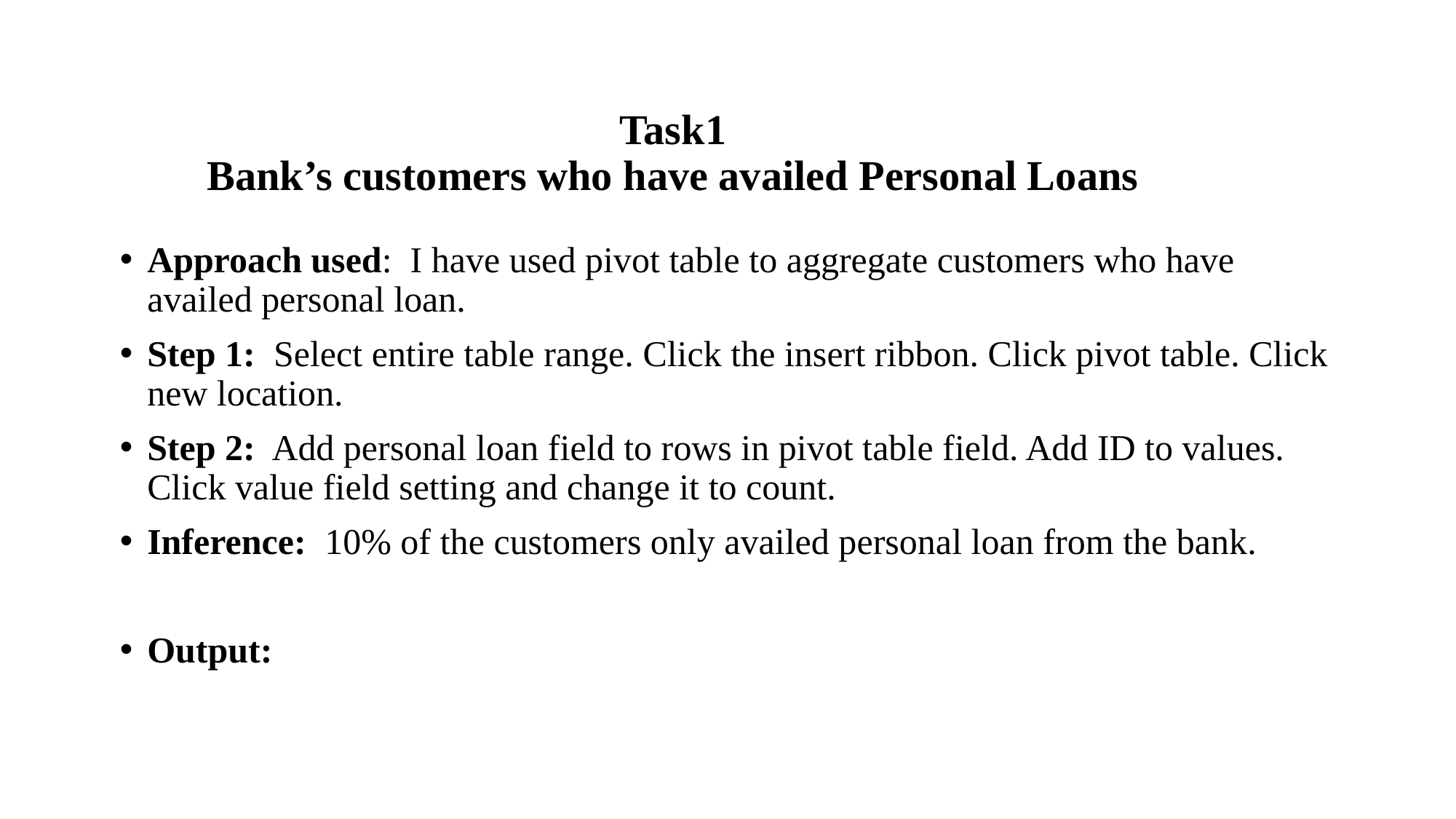

# Task1 Bank’s customers who have availed Personal Loans
Approach used:  I have used pivot table to aggregate customers who have availed personal loan.
Step 1:  Select entire table range. Click the insert ribbon. Click pivot table. Click new location.
Step 2:  Add personal loan field to rows in pivot table field. Add ID to values. Click value field setting and change it to count.
Inference:  10% of the customers only availed personal loan from the bank.

Output: